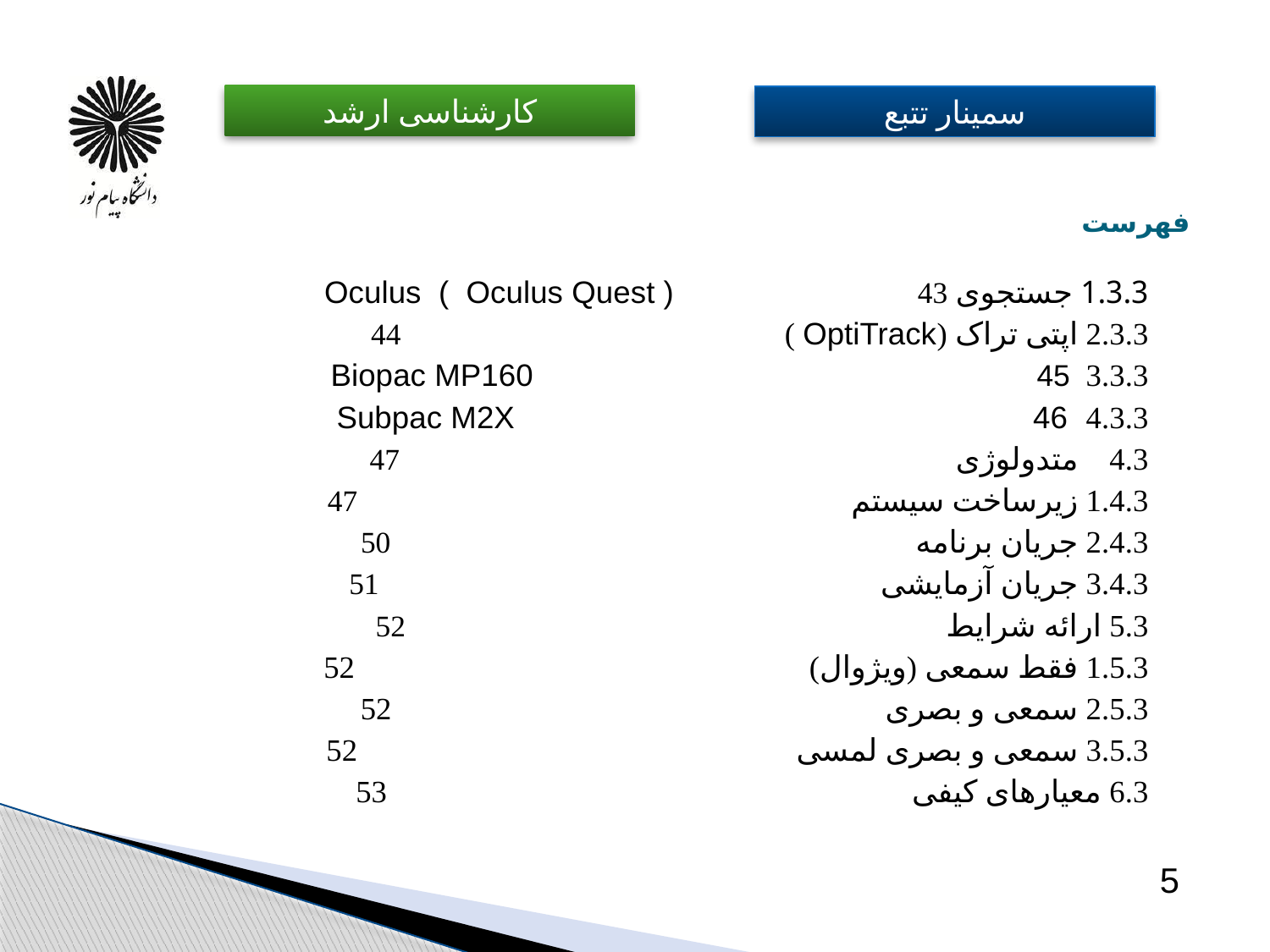

# فهرست
1.3.3 جستجوی Oculus  (  Oculus Quest )                            43
2.3.3 اپتی تراک (OptiTrack )                                                 44
3.3.3  Biopac MP160                                                          45
4.3.3  Subpac M2X                                                            46
4.3    متدولوژی                                                                       47
1.4.3 زیرساخت سیستم                                                               47
2.4.3 جریان برنامه                                                                   50
3.4.3 جریان آزمایشی                                                                51
5.3 ارائه شرایط                                                                     52
1.5.3 فقط سمعی (ویژوال)                                                          52
2.5.3 سمعی و بصری                                                               52
3.5.3 سمعی و بصری لمسی                                                        52
6.3 معیارهای کیفی                                                                   53
5